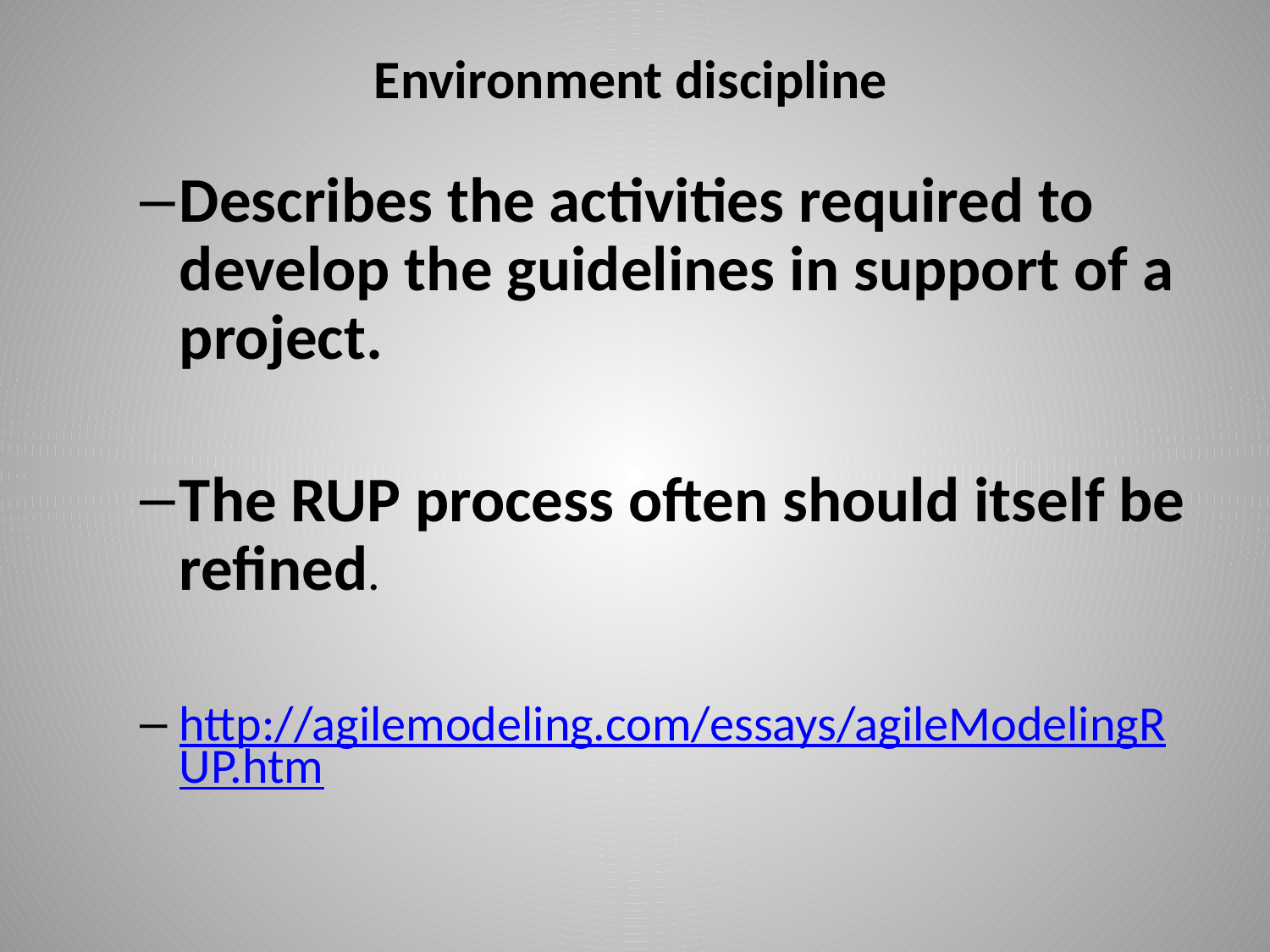

# Environment discipline
Describes the activities required to develop the guidelines in support of a project.

The RUP process often should itself be refined.

http://agilemodeling.com/essays/agileModelingRUP.htm